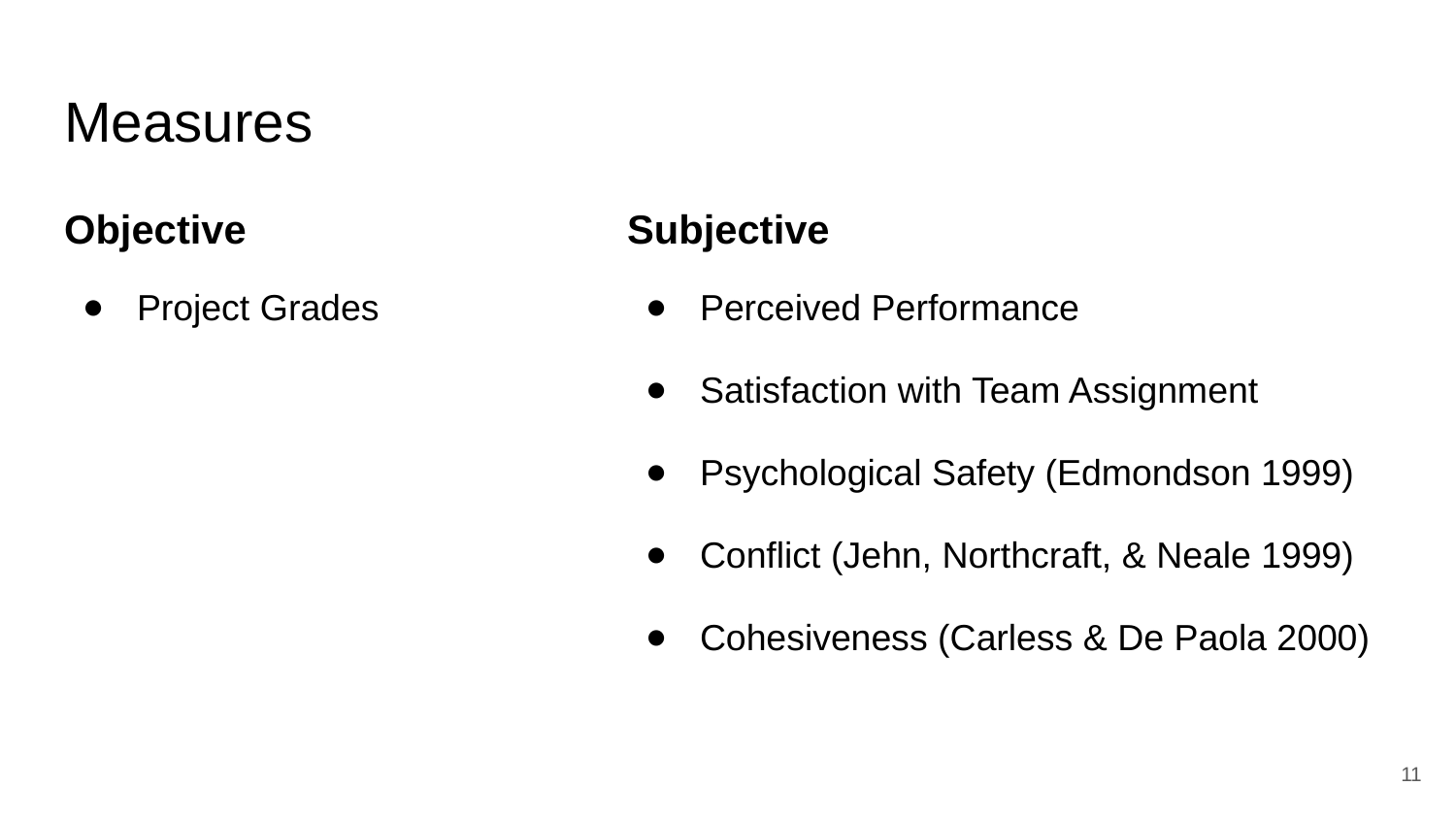

# Measures
Objective
Subjective
Perceived Performance
Satisfaction with Team Assignment
Psychological Safety (Edmondson 1999)
Conflict (Jehn, Northcraft, & Neale 1999)
Cohesiveness (Carless & De Paola 2000)
Project Grades
11